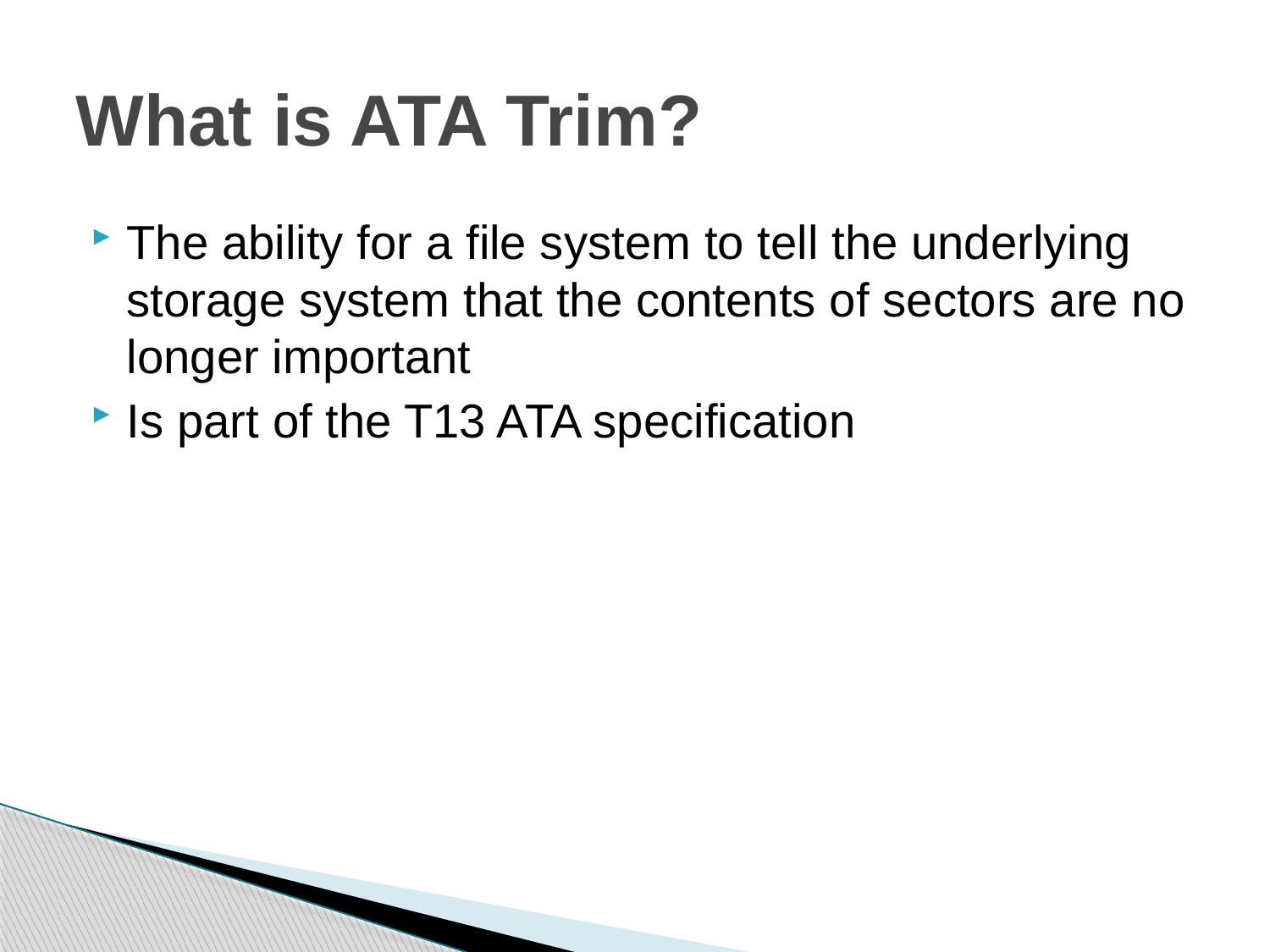

# What is ATA Trim?
The ability for a file system to tell the underlying storage system that the contents of sectors are no longer important
Is part of the T13 ATA specification